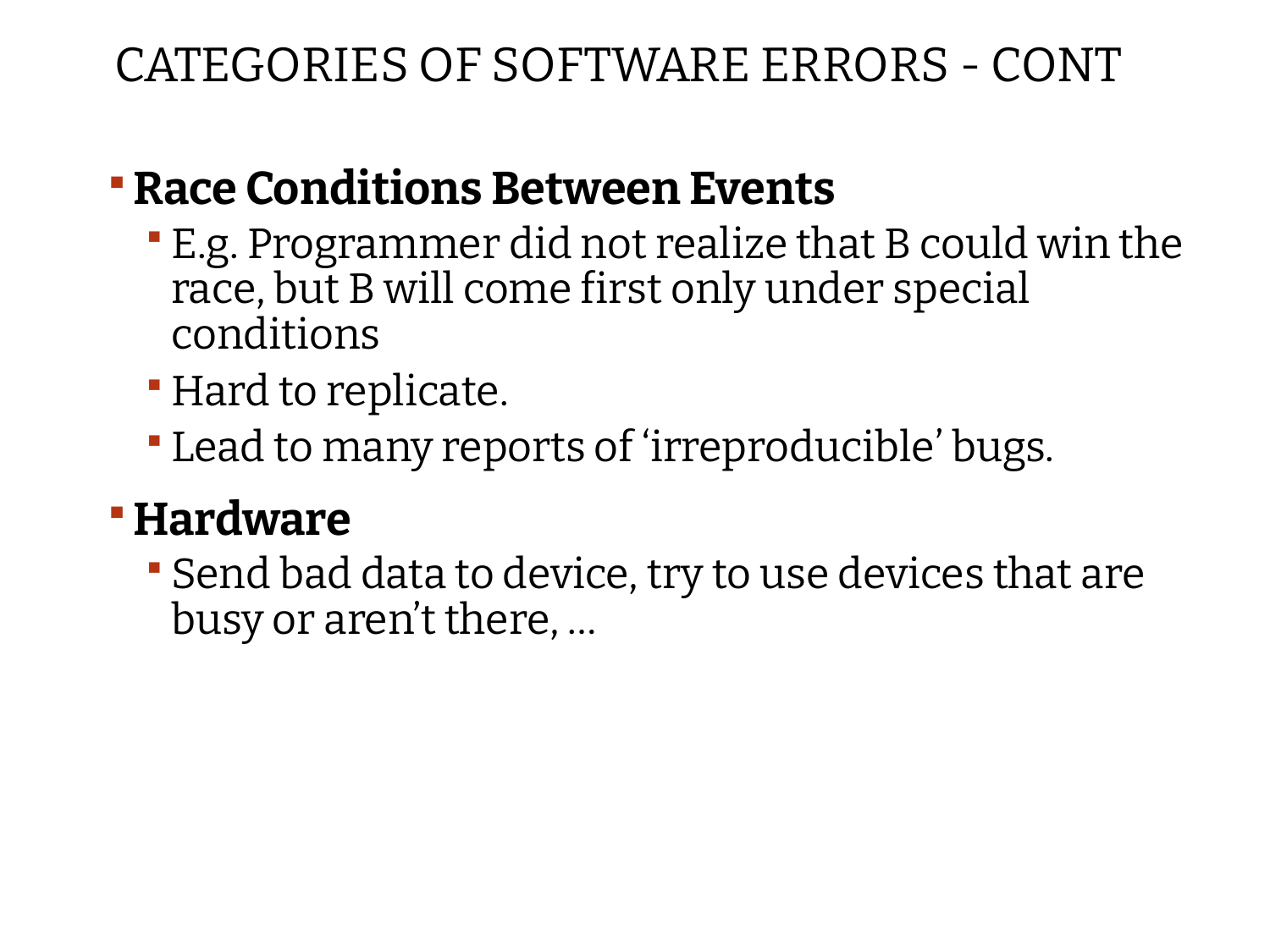

# Categories of Software Errors - cont
Race Conditions Between Events
E.g. Programmer did not realize that B could win the race, but B will come first only under special conditions
Hard to replicate.
Lead to many reports of ‘irreproducible’ bugs.
Hardware
Send bad data to device, try to use devices that are busy or aren’t there, …

12